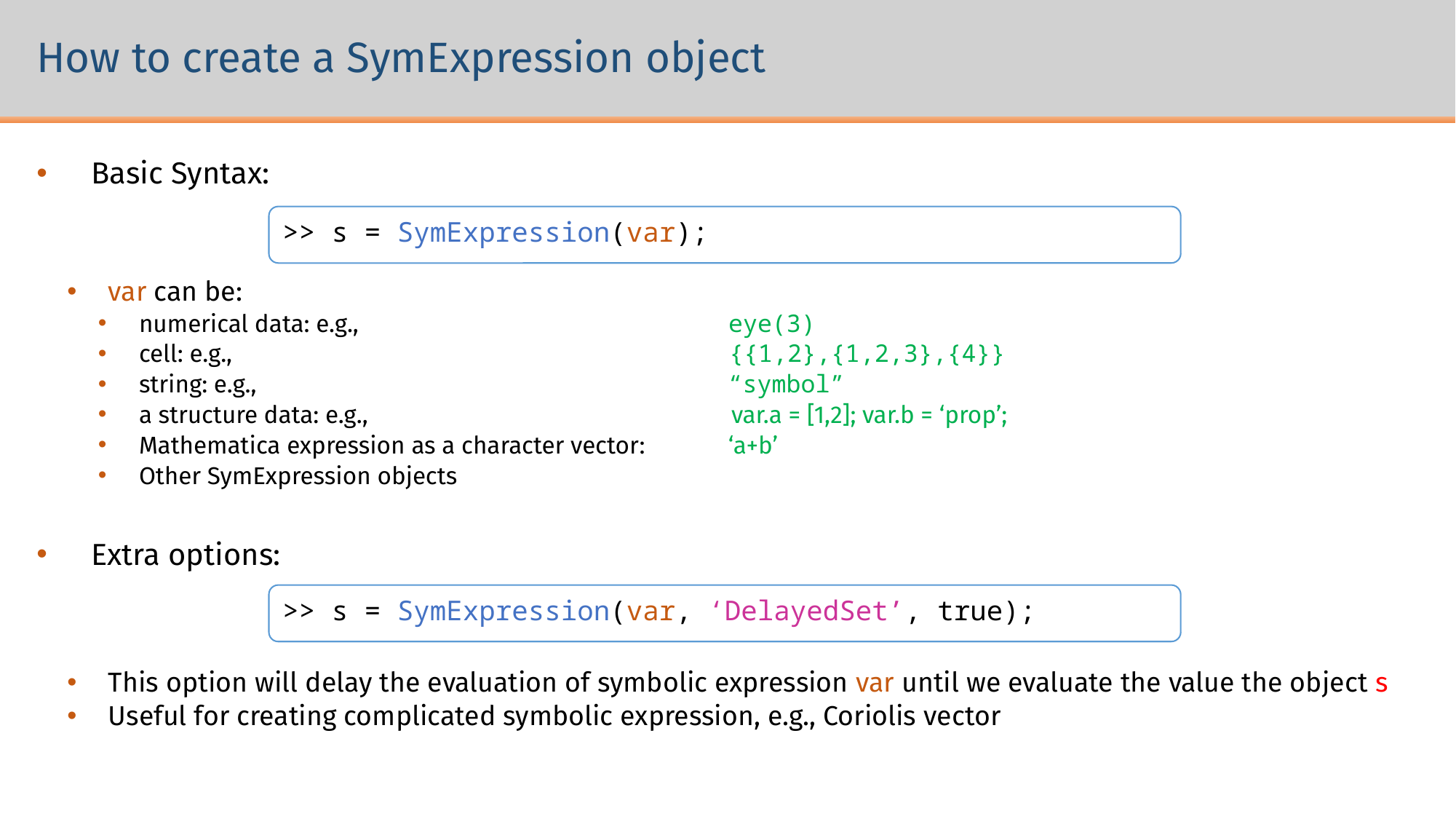

# How to create a SymExpression object
Basic Syntax:

var can be:
numerical data: e.g.,                                                          eye(3)
cell: e.g.,                                                                              {{1,2},{1,2,3},{4}}
string: e.g.,                                                                          “symbol”
a structure data: e.g.,                                                         var.a = [1,2]; var.b = ‘prop’;
Mathematica expression as a character vector:             ‘a+b’
Other SymExpression objects

Extra options:

This option will delay the evaluation of symbolic expression var until we evaluate the value the object s
Useful for creating complicated symbolic expression, e.g., Coriolis vector
>> s = SymExpression(var);
>> s = SymExpression(var, ‘DelayedSet’, true);